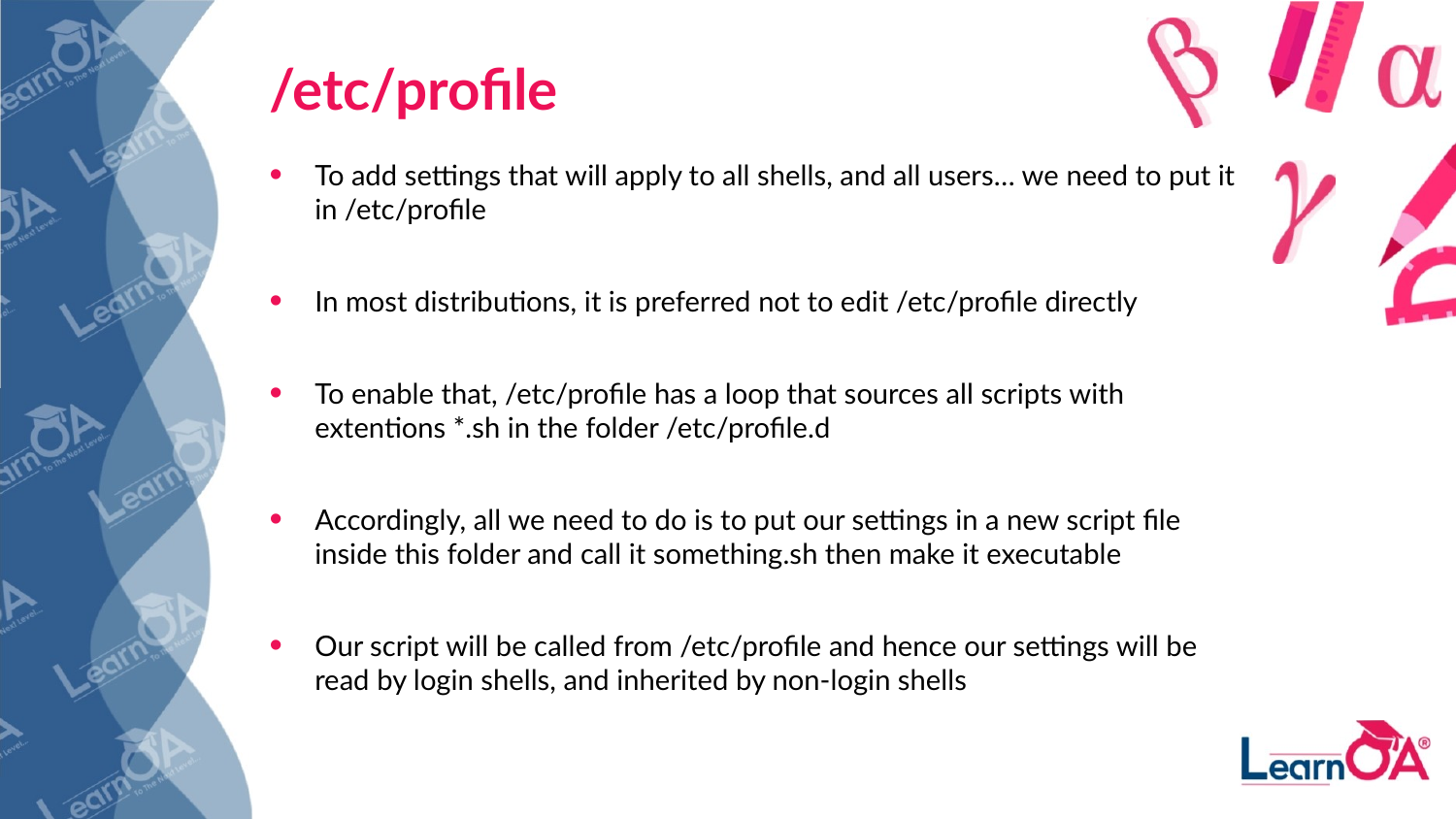

/etc/profile
To add settings that will apply to all shells, and all users… we need to put it in /etc/profile

In most distributions, it is preferred not to edit /etc/profile directly

To enable that, /etc/profile has a loop that sources all scripts with extentions *.sh in the folder /etc/profile.d

Accordingly, all we need to do is to put our settings in a new script file inside this folder and call it something.sh then make it executable

Our script will be called from /etc/profile and hence our settings will be read by login shells, and inherited by non-login shells